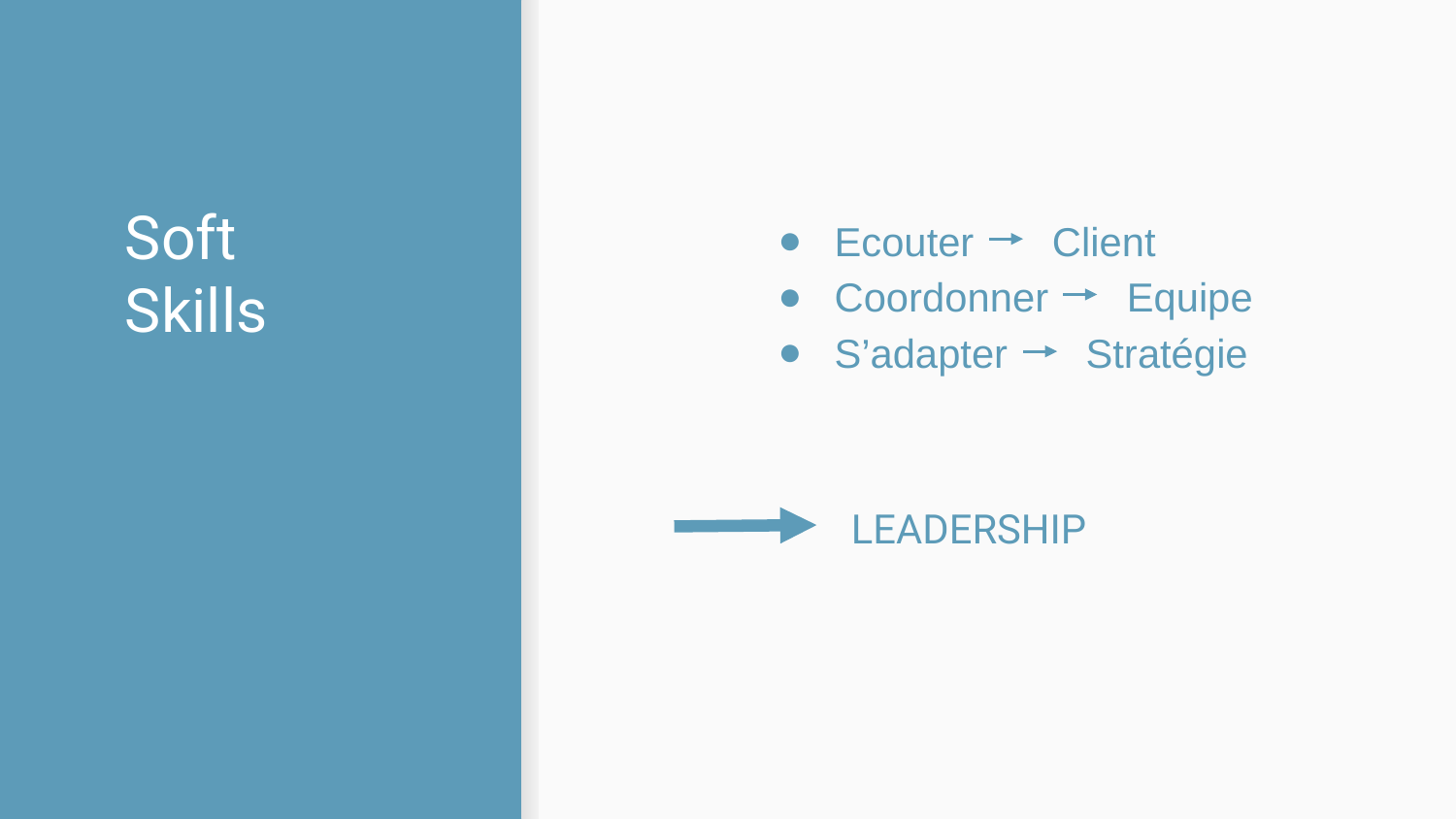

Ecouter       Client
Coordonner       Equipe
S’adapter       Stratégie

         LEADERSHIP

# Soft Skills